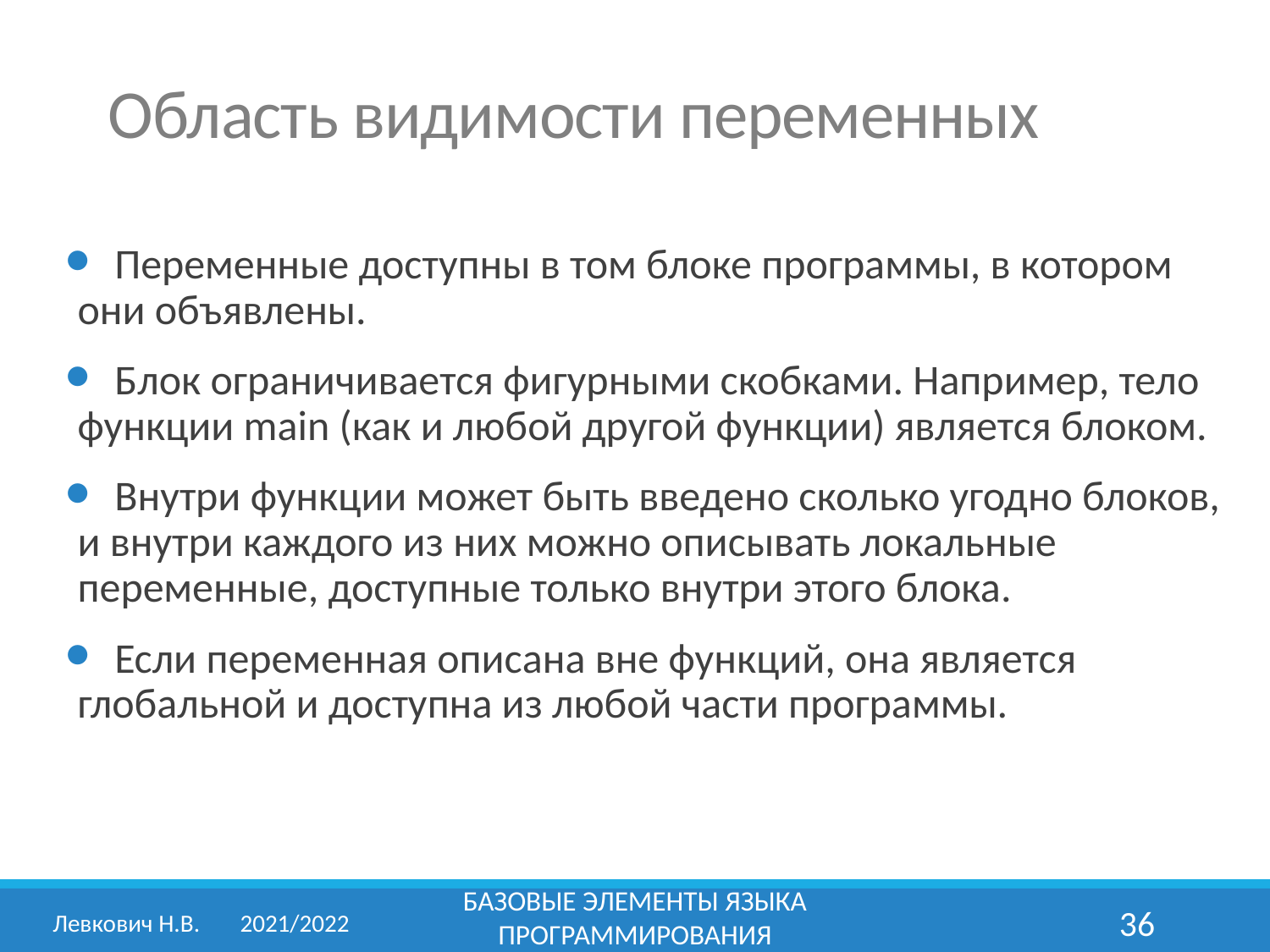

Область видимости переменных
	Переменные доступны в том блоке программы, в котором они объявлены.
	Блок ограничивается фигурными скобками. Например, тело функции main (как и любой другой функции) является блоком.
	Внутри функции может быть введено сколько угодно блоков, и внутри каждого из них можно описывать локальные переменные, доступные только внутри этого блока.
	Если переменная описана вне функций, она является глобальной и доступна из любой части программы.
Базовые элементы языка программирования
Левкович Н.В.	2021/2022
36